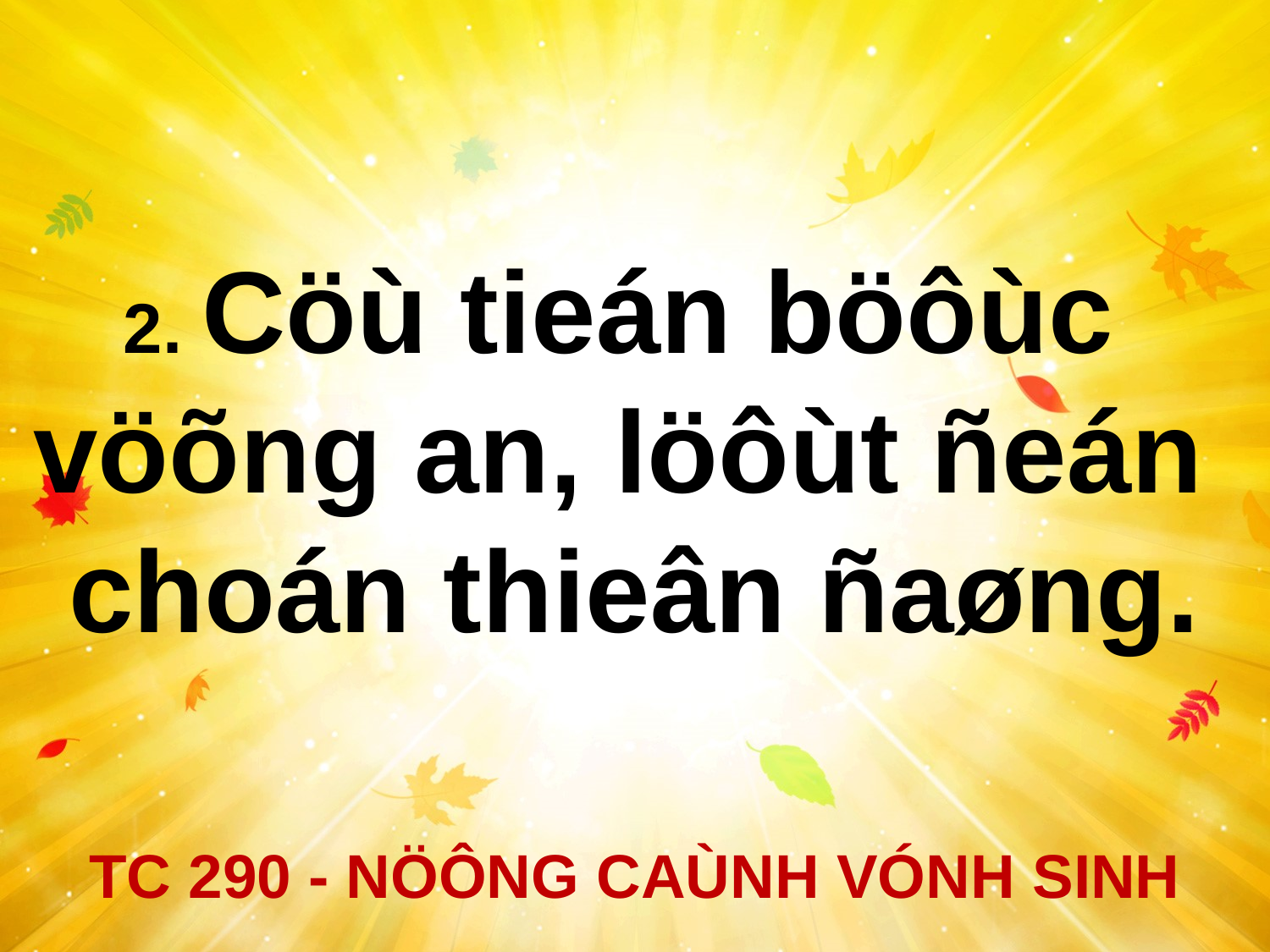

2. Cöù tieán böôùc
vöõng an, löôùt ñeán
choán thieân ñaøng.
TC 290 - NÖÔNG CAÙNH VÓNH SINH